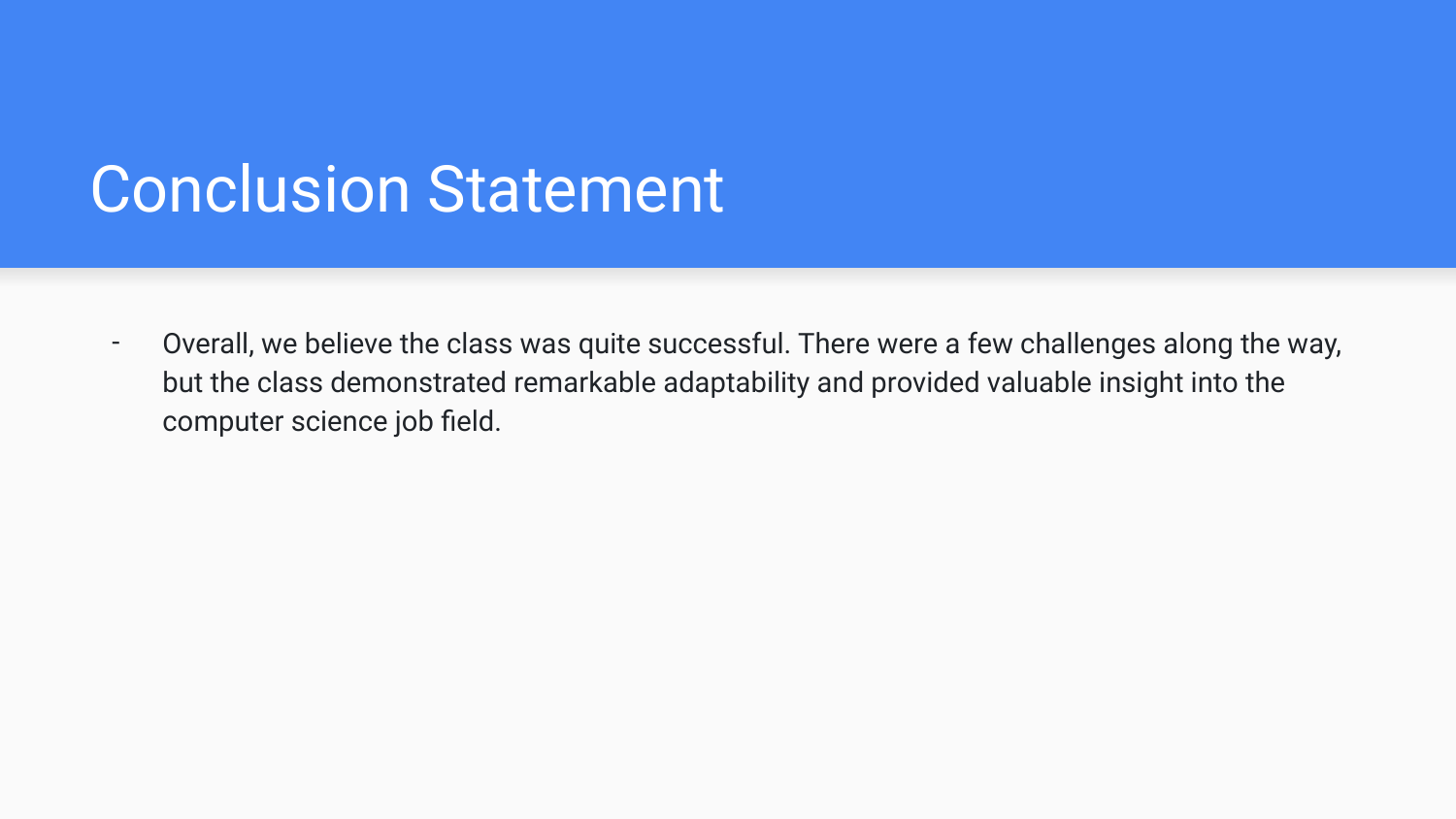

# Conclusion Statement
Overall, we believe the class was quite successful. There were a few challenges along the way, but the class demonstrated remarkable adaptability and provided valuable insight into the computer science job field.